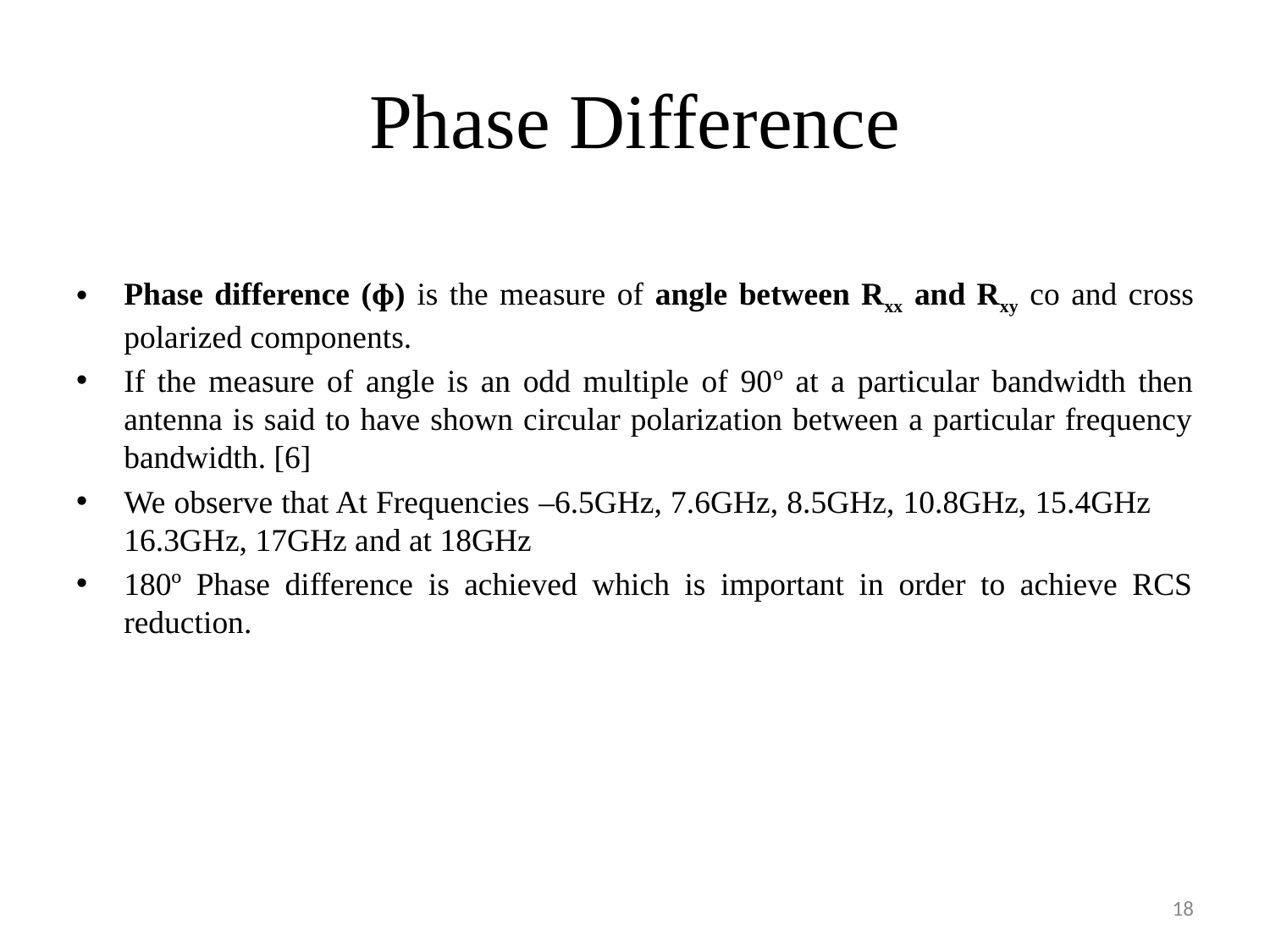

# Phase Difference

Phase difference (ɸ) is the measure of angle between Rxx and Rxy co and cross polarized components.
If the measure of angle is an odd multiple of 90º at a particular bandwidth then antenna is said to have shown circular polarization between a particular frequency bandwidth. [6]
We observe that At Frequencies –6.5GHz, 7.6GHz, 8.5GHz, 10.8GHz, 15.4GHz      16.3GHz, 17GHz and at 18GHz
180º Phase difference is achieved which is important in order to achieve RCS reduction.
18